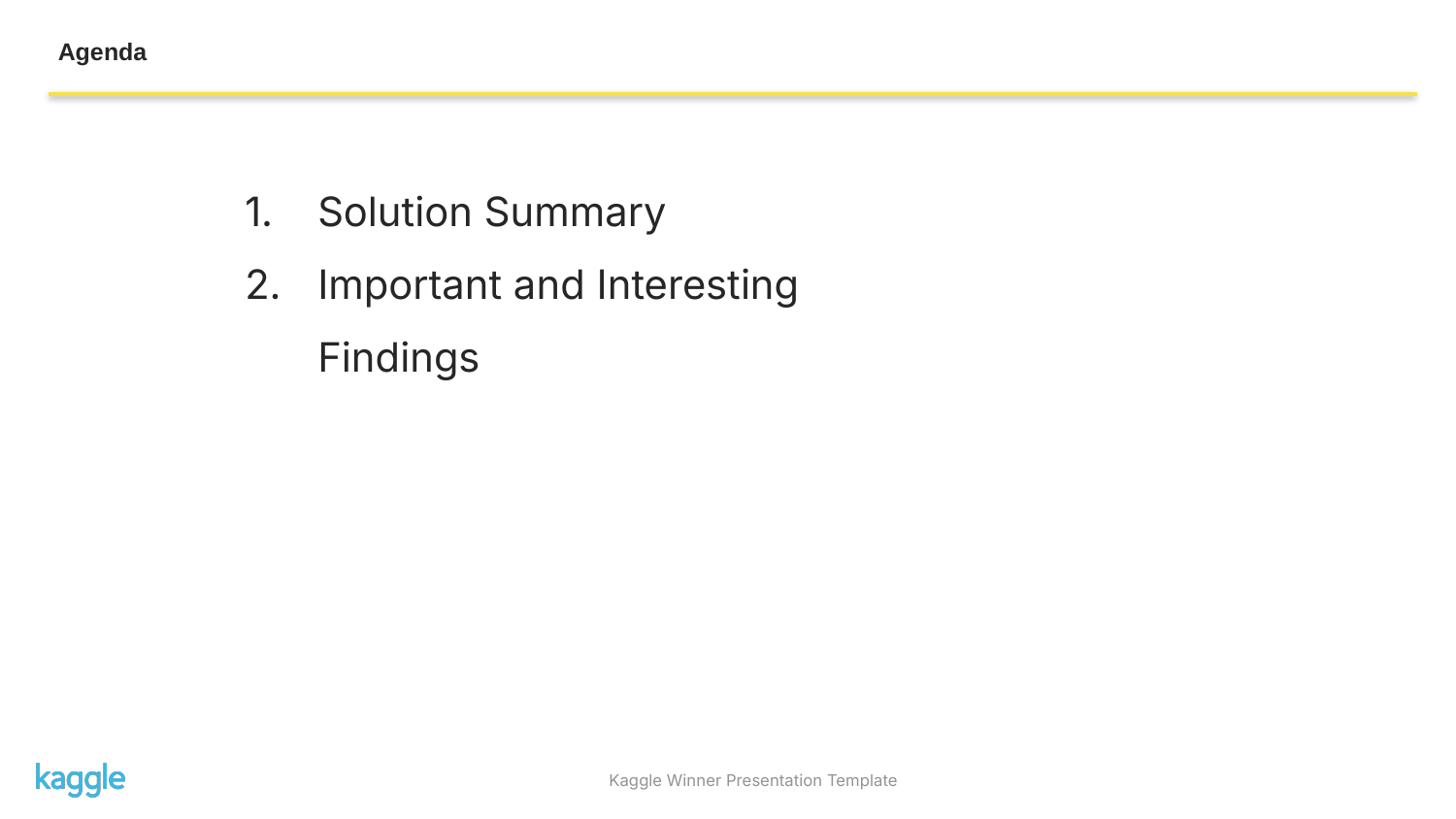

Agenda

Solution Summary
Important and Interesting Findings

2